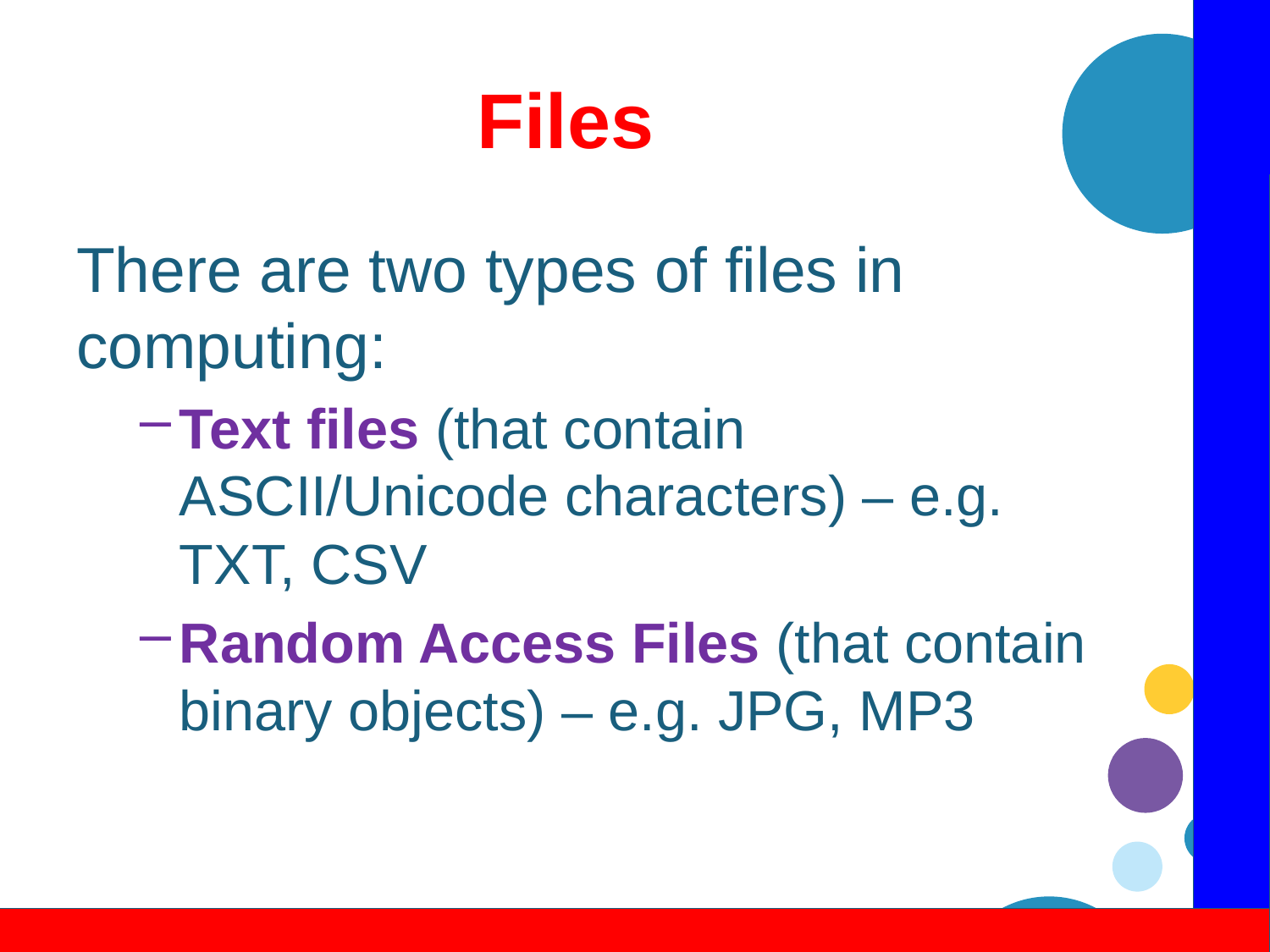

# Files
There are two types of files in computing:
Text files (that contain ASCII/Unicode characters) – e.g. TXT, CSV
Random Access Files (that contain binary objects) – e.g. JPG, MP3